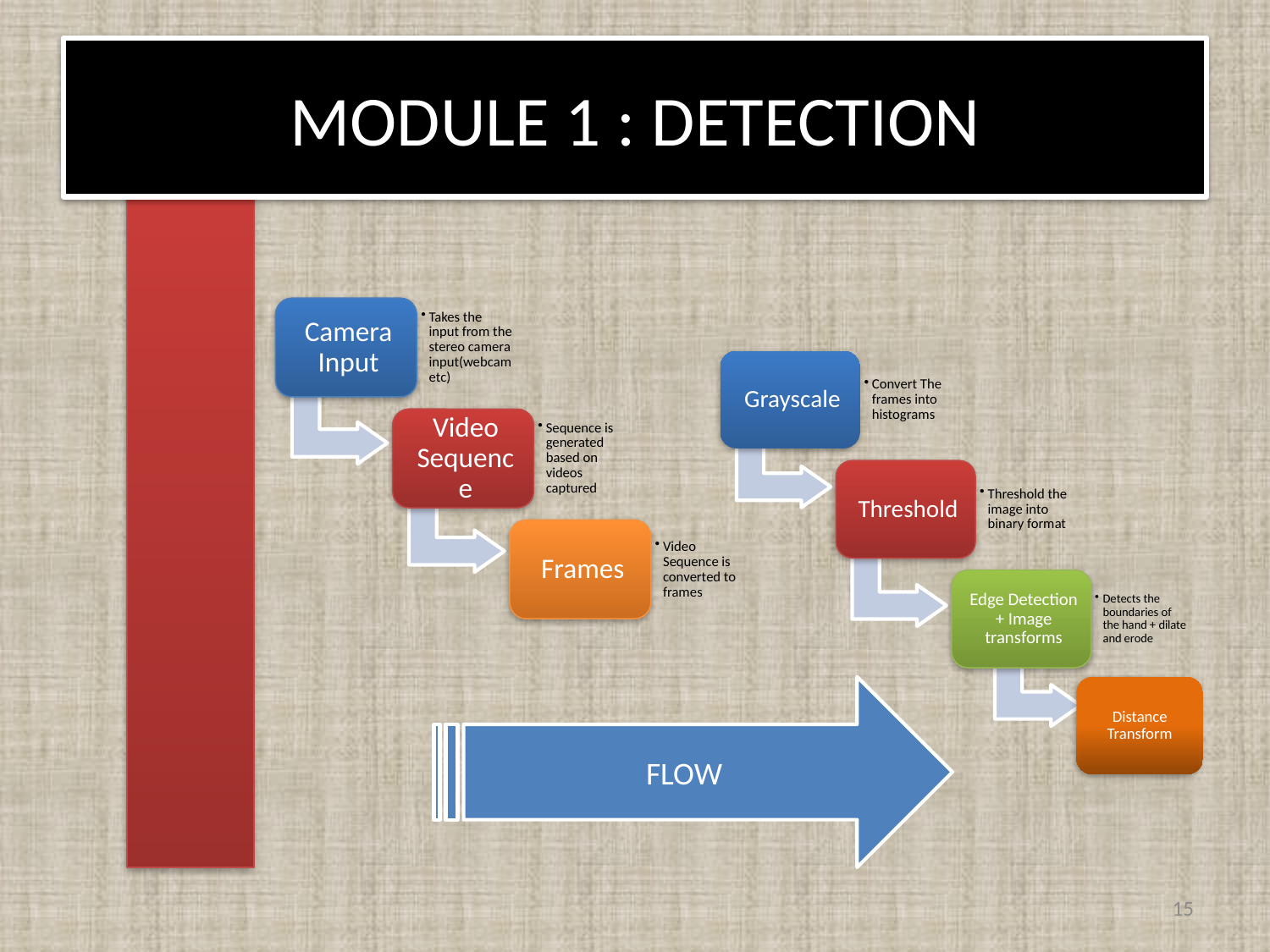

# MODULE 1 : DETECTION

Camera Input
Takes the input from the stereo camera input(webcam etc)
Video Sequence
Sequence is generated based on videos captured
Frames
Video Sequence is converted to frames
Grayscale
Convert The frames into histograms
Threshold
Threshold the image into binary format
Edge Detection + Image transforms
Detects the boundaries of the hand + dilate and erode

FLOW

Distance Transform
15